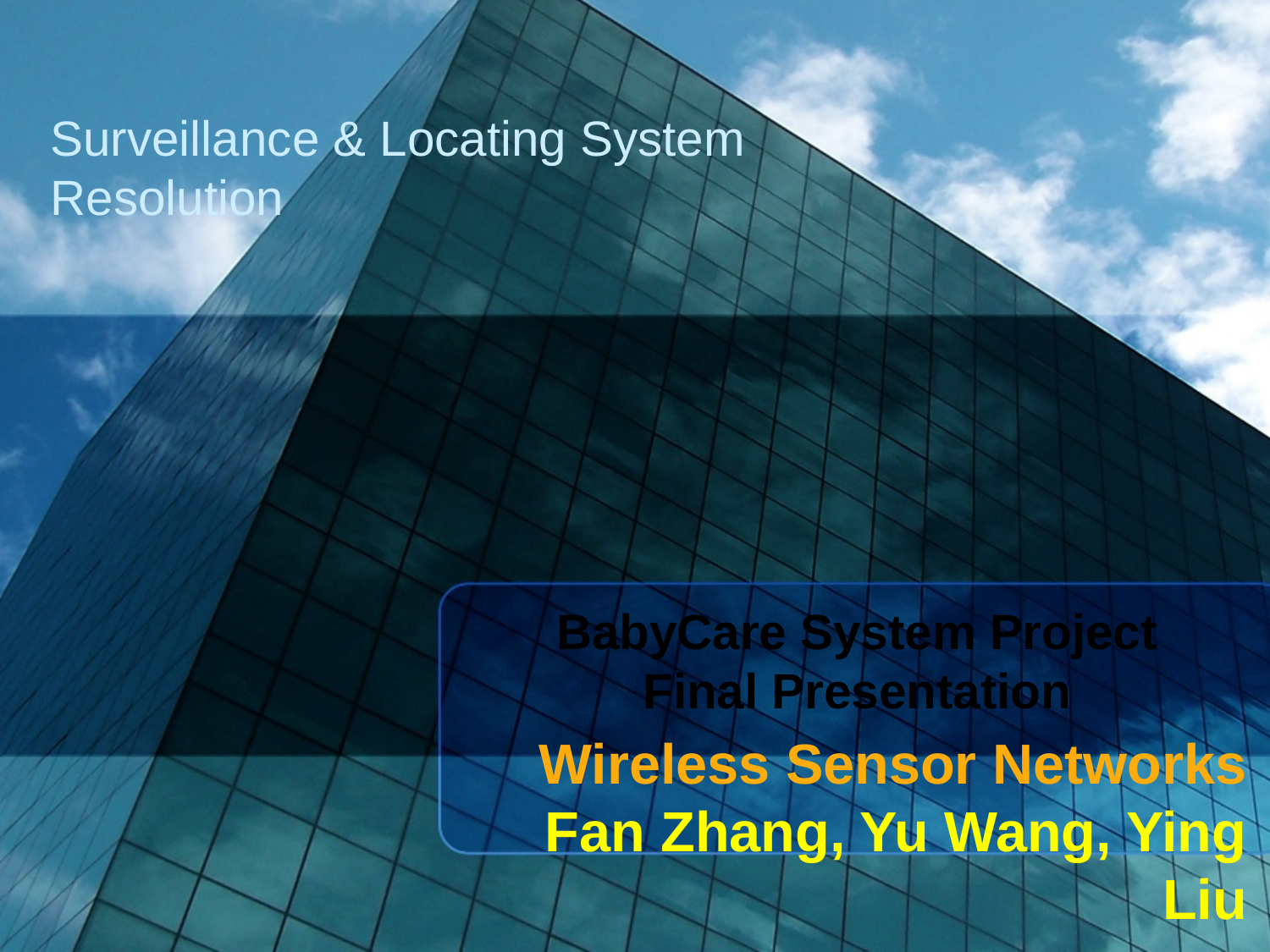

Surveillance & Locating System Resolution
BabyCare System Project
Final Presentation
Wireless Sensor Networks
Fan Zhang, Yu Wang, Ying Liu